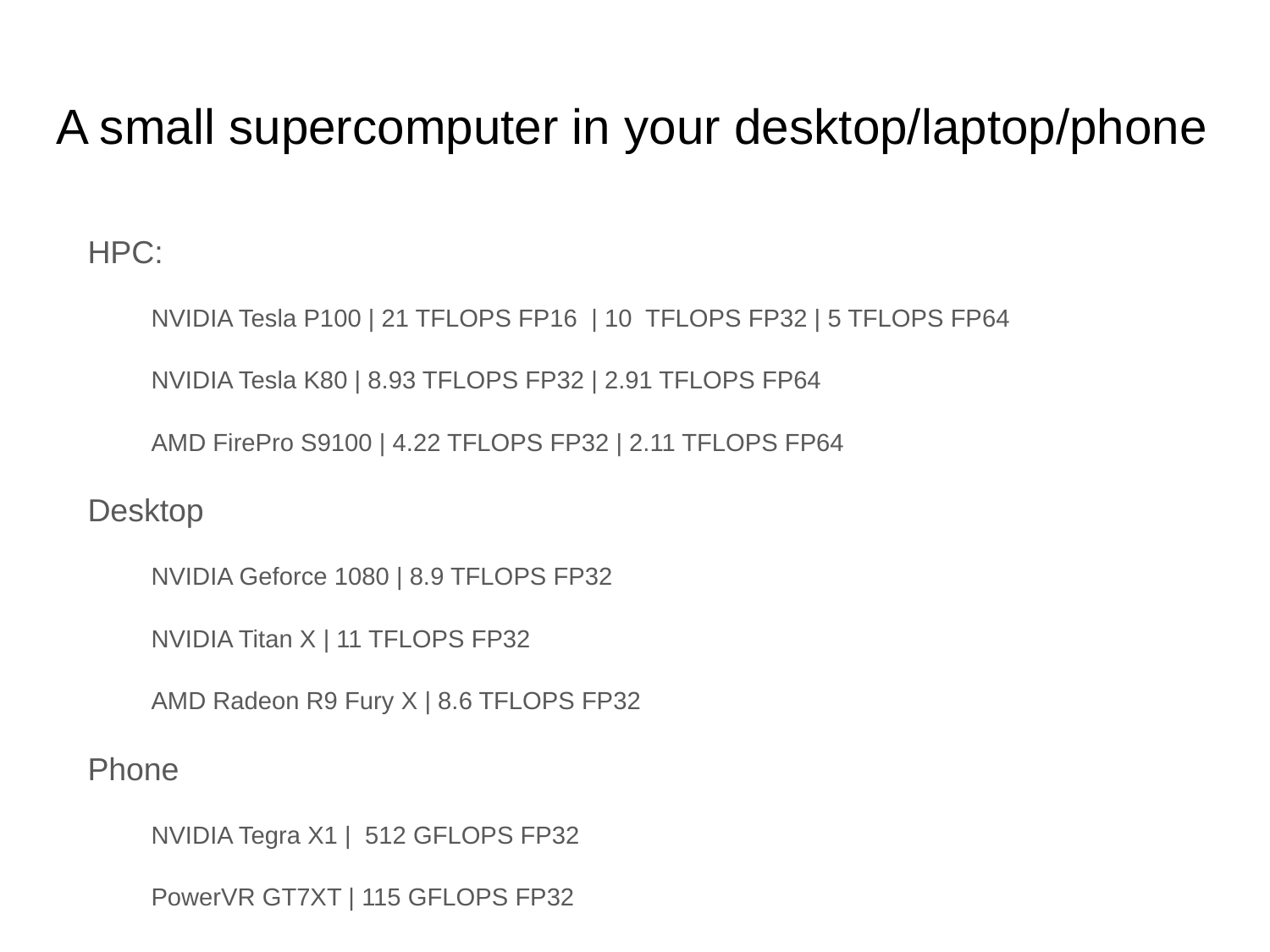

# A small supercomputer in your desktop/laptop/phone
HPC:
NVIDIA Tesla P100 | 21 TFLOPS FP16  | 10  TFLOPS FP32 | 5 TFLOPS FP64
NVIDIA Tesla K80 | 8.93 TFLOPS FP32 | 2.91 TFLOPS FP64
AMD FirePro S9100 | 4.22 TFLOPS FP32 | 2.11 TFLOPS FP64
Desktop
NVIDIA Geforce 1080 | 8.9 TFLOPS FP32
NVIDIA Titan X | 11 TFLOPS FP32
AMD Radeon R9 Fury X | 8.6 TFLOPS FP32
Phone
NVIDIA Tegra X1 |  512 GFLOPS FP32
PowerVR GT7XT | 115 GFLOPS FP32
In comparison  Xeon E5-2600v3 | 500 GFLOPS FP64
Energy efficiency: https://www.top500.org/green500/lists/2016/06/